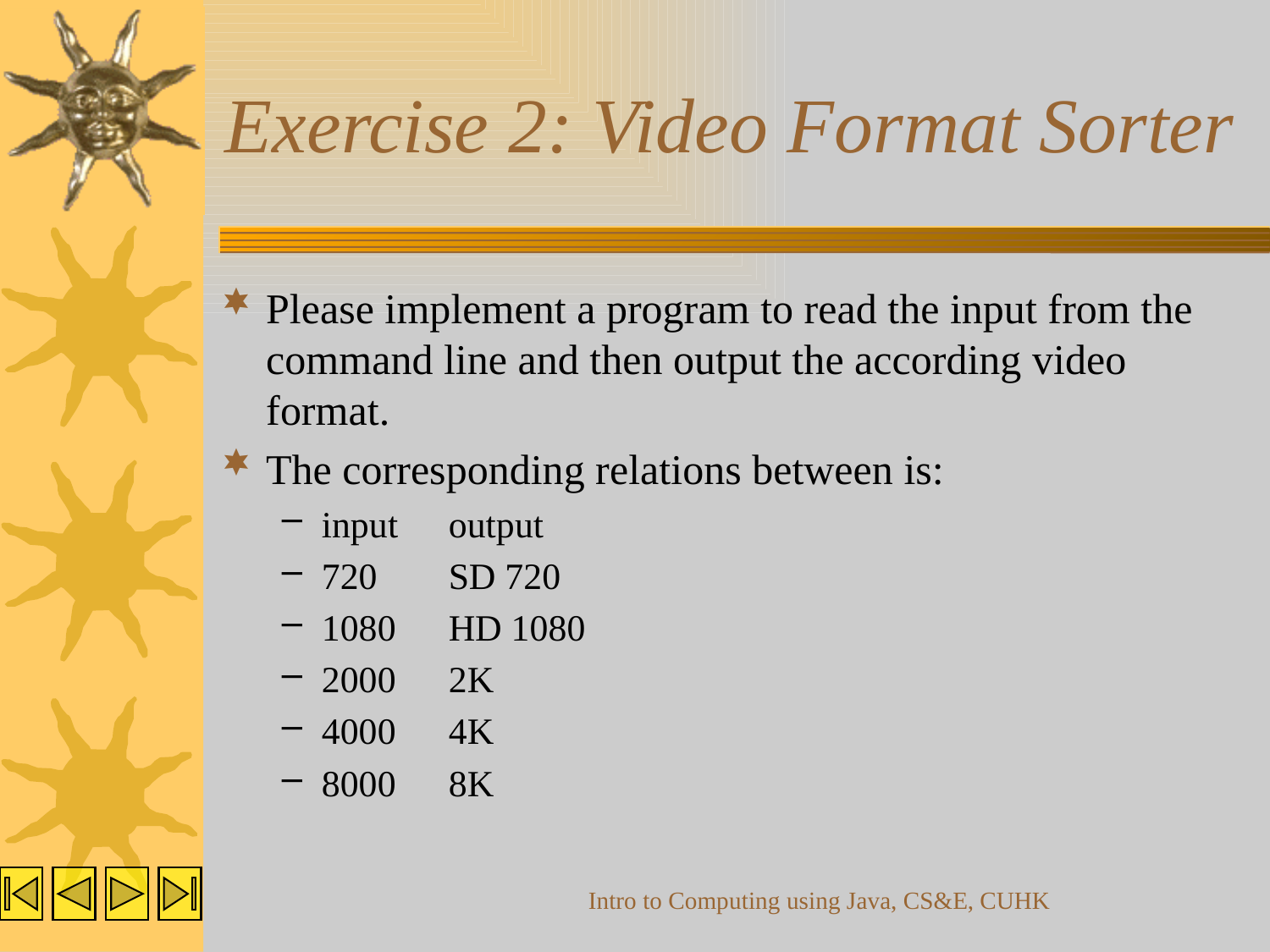

# Exercise 2: Video Format Sorter
Please implement a program to read the input from the command line and then output the according video format.
The corresponding relations between is:
input	output
720	SD 720
1080	HD 1080
2000	2K
4000	4K
8000	8K
Intro to Computing using Java, CS&E, CUHK
21